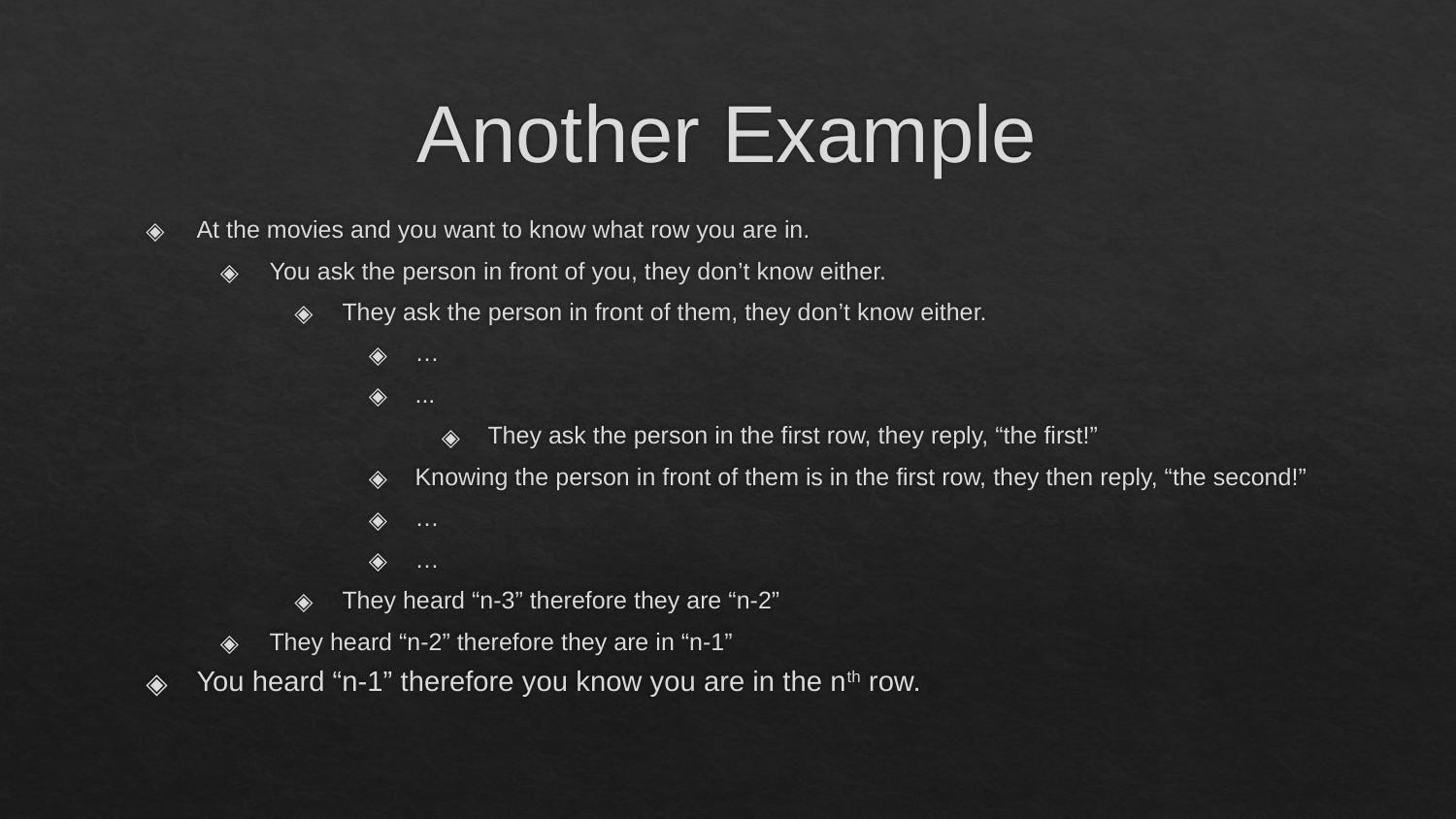

# Another Example
At the movies and you want to know what row you are in.
You ask the person in front of you, they don’t know either.
They ask the person in front of them, they don’t know either.
…
...
They ask the person in the first row, they reply, “the first!”
Knowing the person in front of them is in the first row, they then reply, “the second!”
…
…
They heard “n-3” therefore they are “n-2”
They heard “n-2” therefore they are in “n-1”
You heard “n-1” therefore you know you are in the nth row.